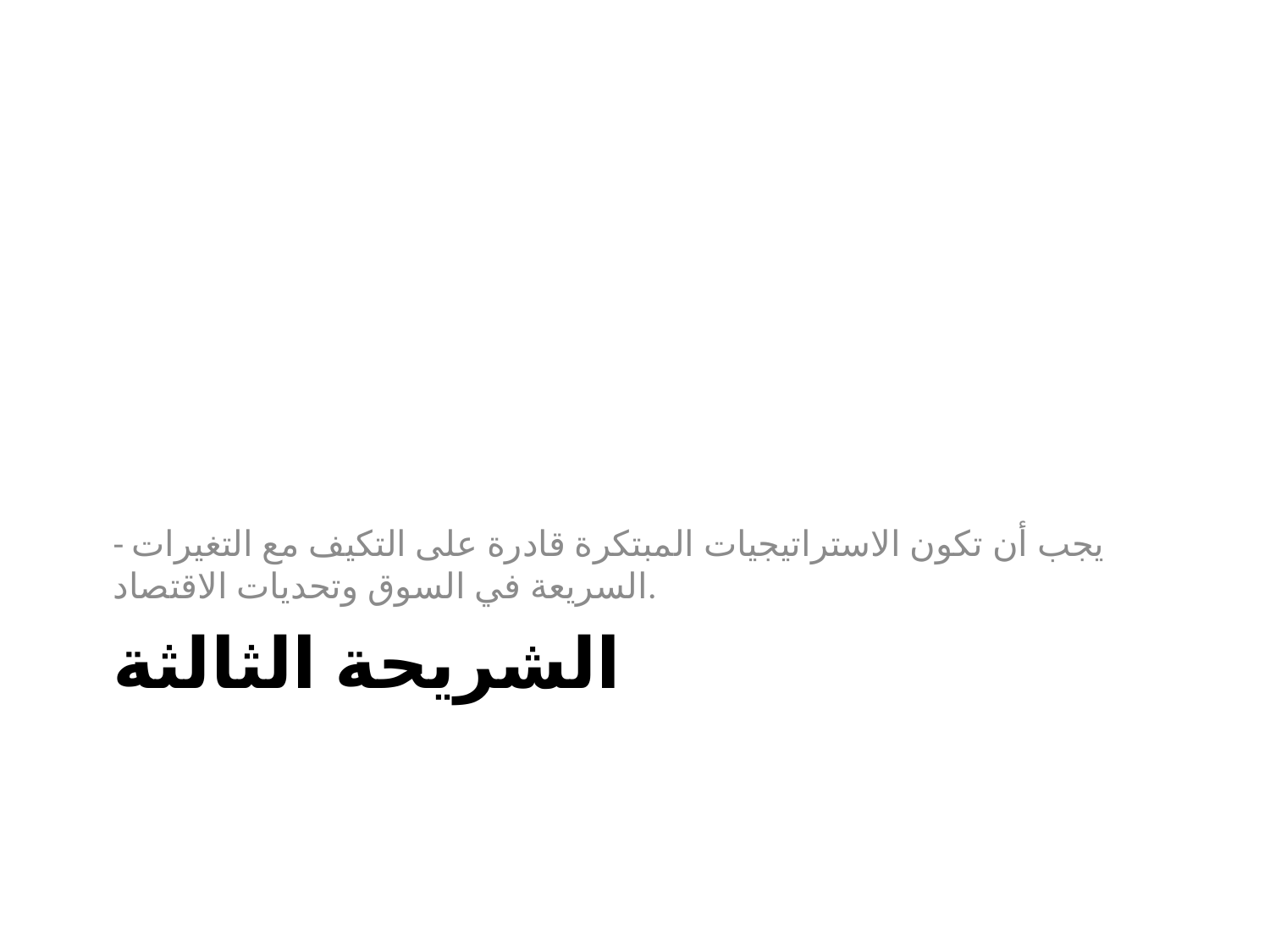

- يجب أن تكون الاستراتيجيات المبتكرة قادرة على التكيف مع التغيرات السريعة في السوق وتحديات الاقتصاد.
# الشريحة الثالثة